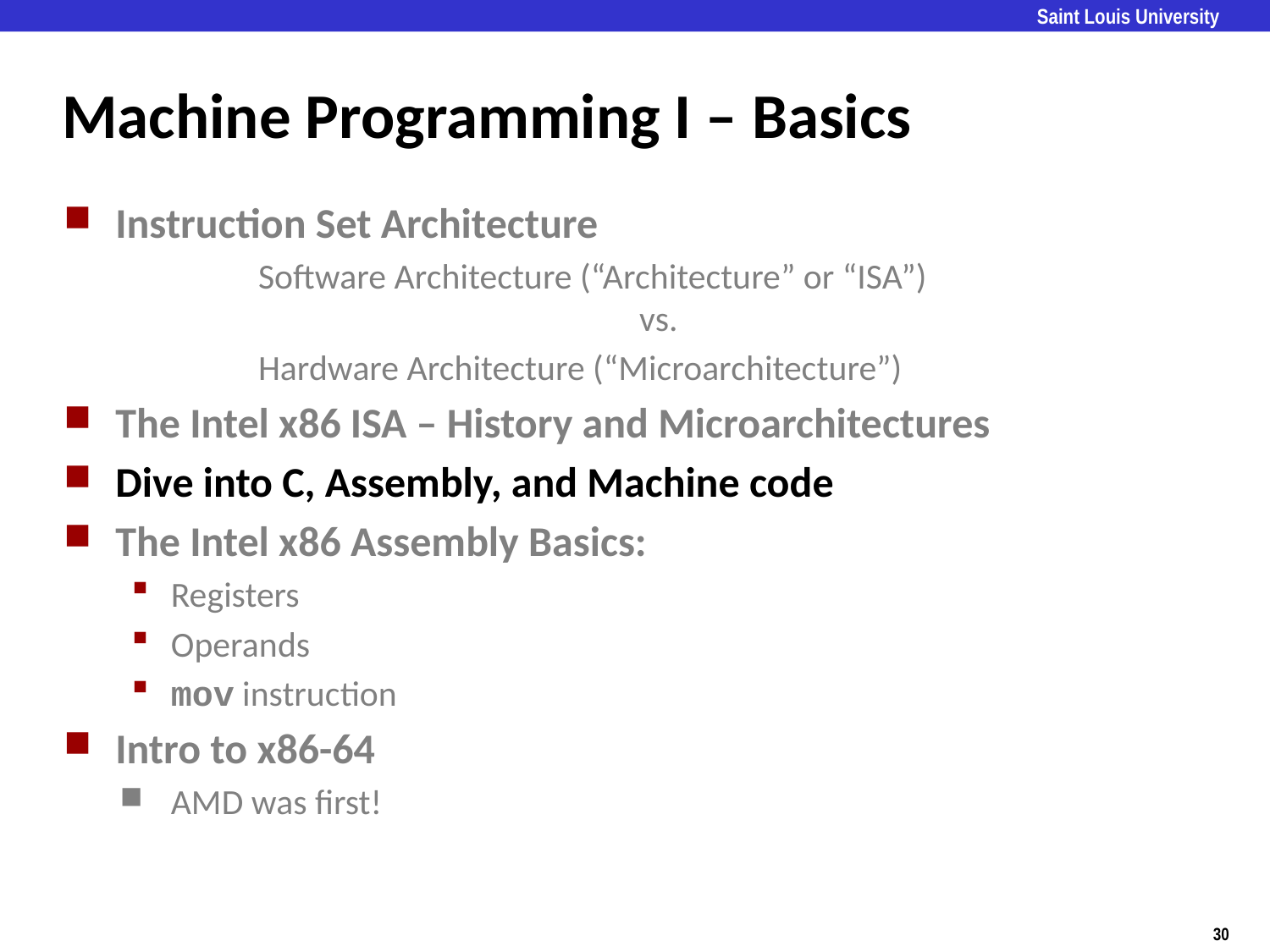

# Machine Programming I – Basics
Instruction Set Architecture
	Software Architecture (“Architecture” or “ISA”)					vs.
	Hardware Architecture (“Microarchitecture”)
The Intel x86 ISA – History and Microarchitectures
Dive into C, Assembly, and Machine code
The Intel x86 Assembly Basics:
Registers
Operands
mov instruction
Intro to x86-64
AMD was first!